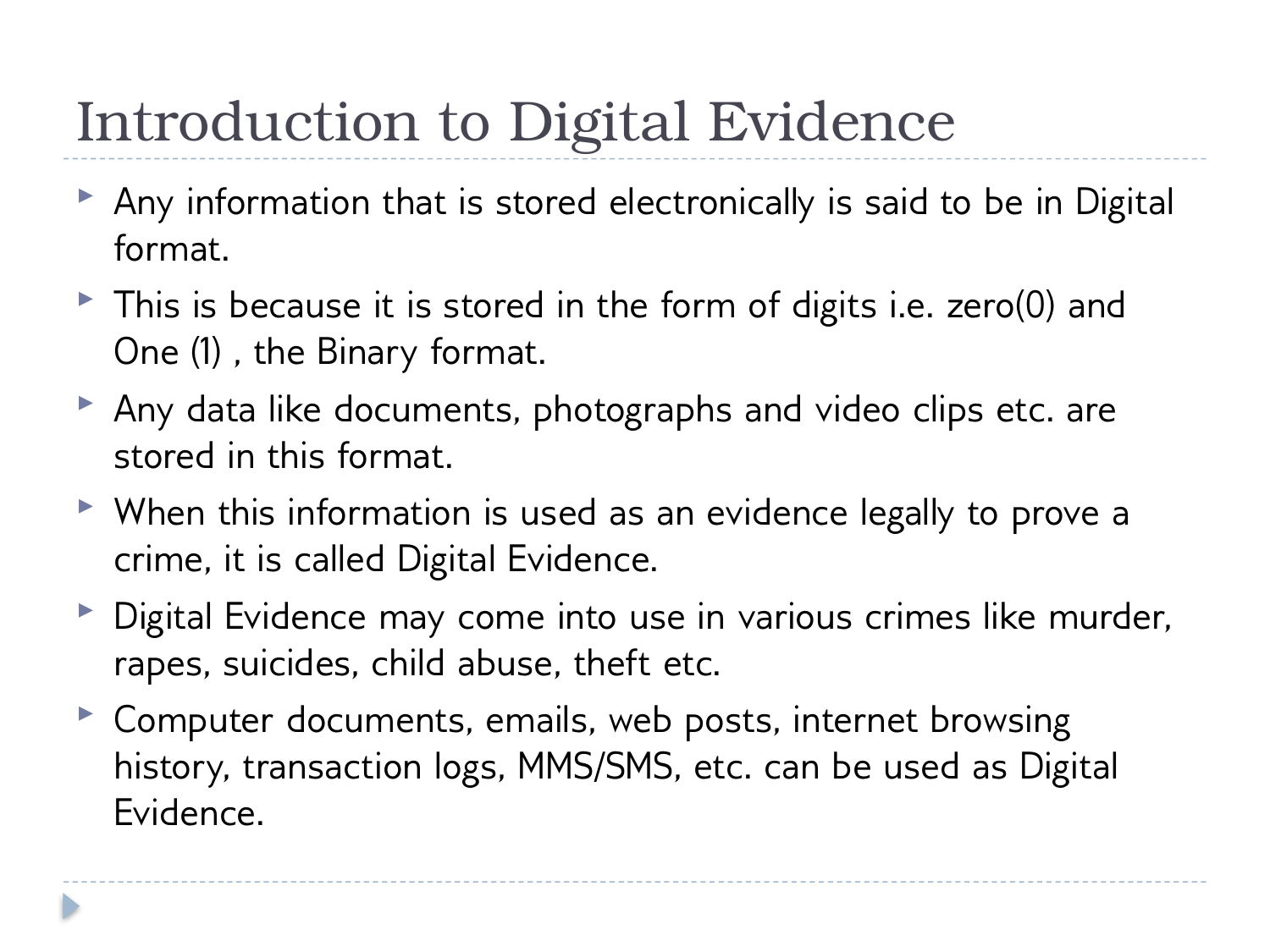

# Introduction to Digital Evidence
Any information that is stored electronically is said to be in Digital format.
This is because it is stored in the form of digits i.e. zero(0) and One (1) , the Binary format.
Any data like documents, photographs and video clips etc. are stored in this format.
When this information is used as an evidence legally to prove a crime, it is called Digital Evidence.
Digital Evidence may come into use in various crimes like murder, rapes, suicides, child abuse, theft etc.
Computer documents, emails, web posts, internet browsing history, transaction logs, MMS/SMS, etc. can be used as Digital Evidence.